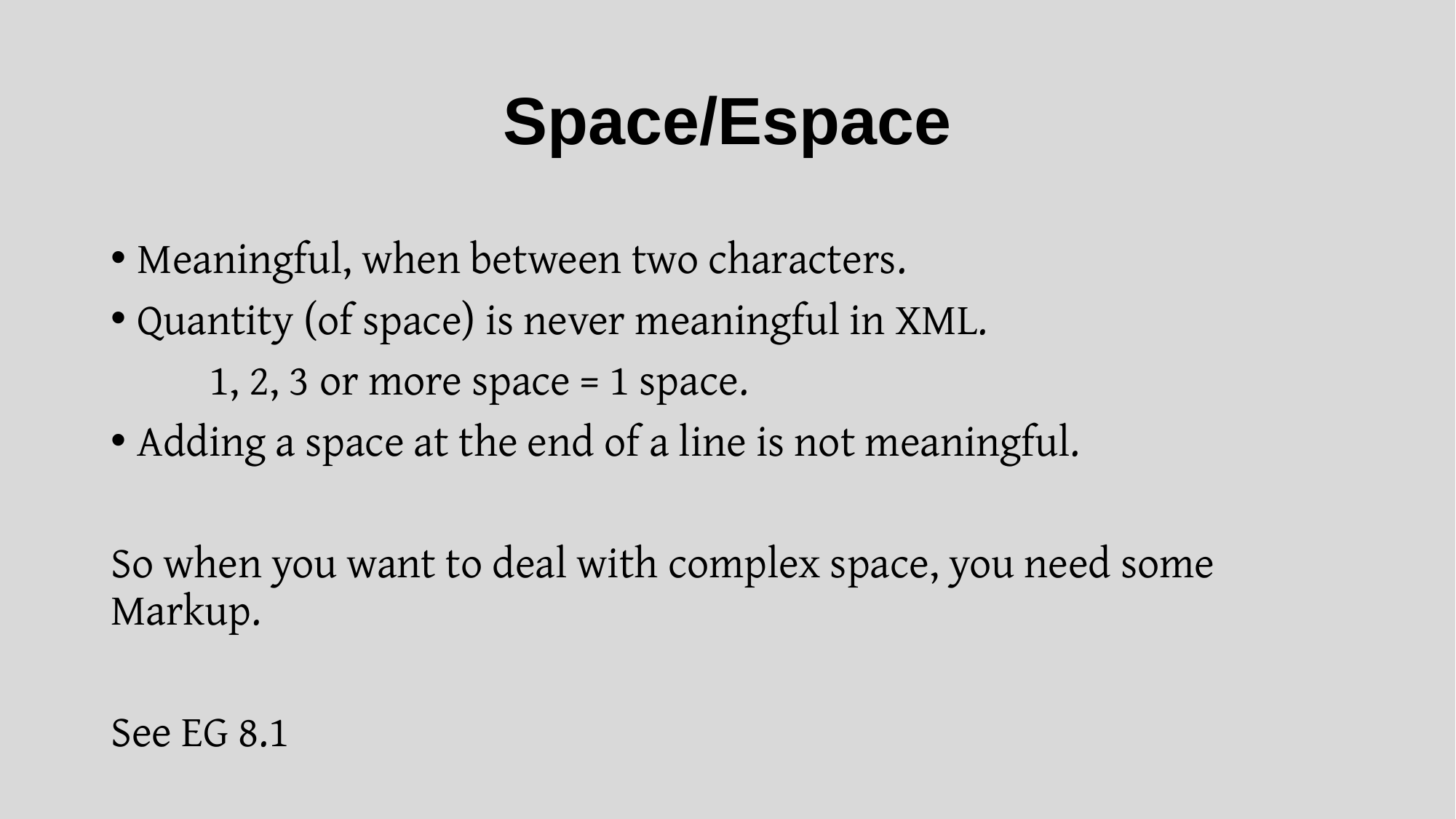

# Space/Espace
Meaningful, when between two characters.
Quantity (of space) is never meaningful in XML.
	1, 2, 3 or more space = 1 space.
Adding a space at the end of a line is not meaningful.

So when you want to deal with complex space, you need some Markup.

See EG 8.1